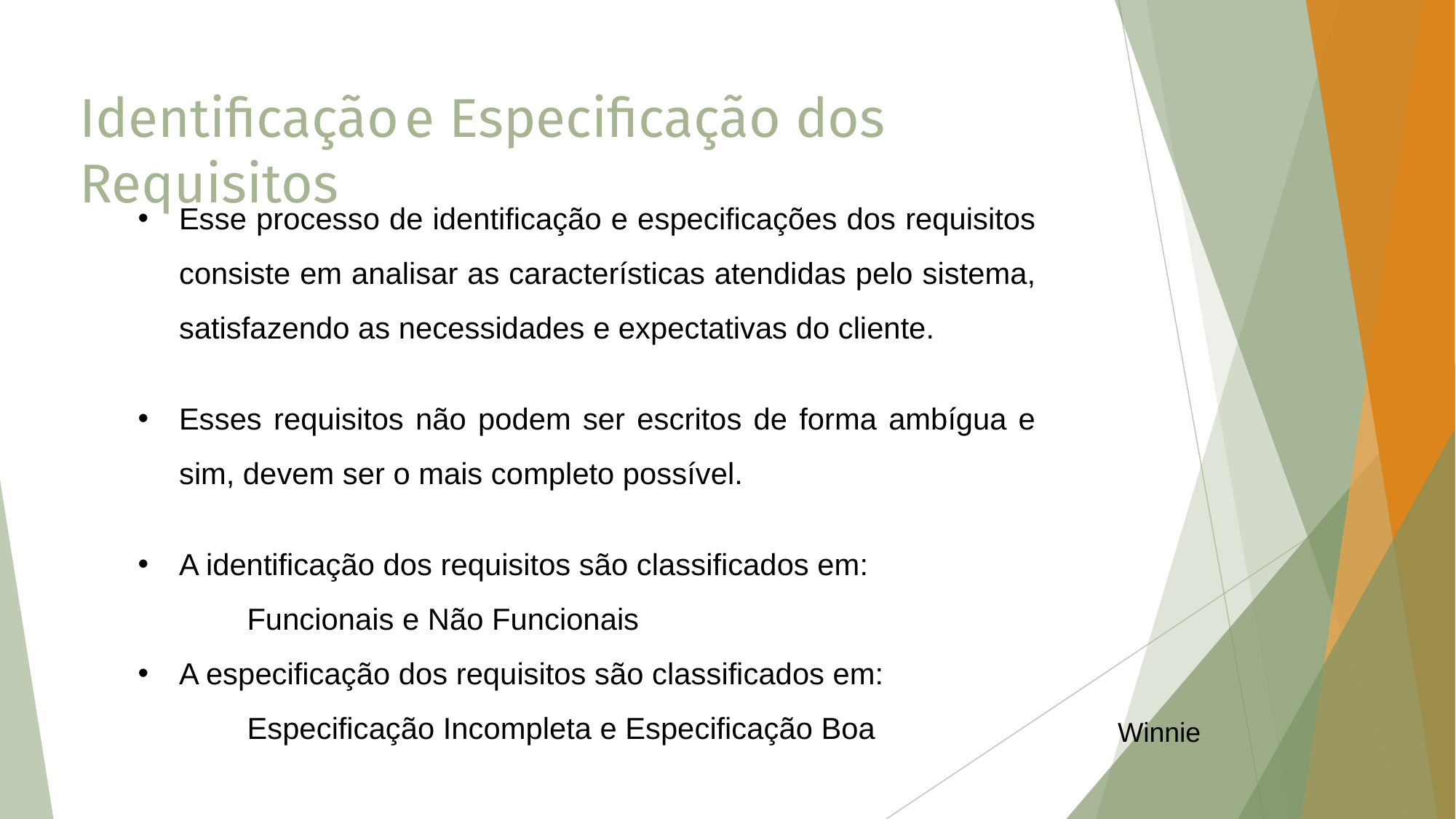

Identificação e Especificação dos Requisitos

Esse processo de identificação e especificações dos requisitos consiste em analisar as características atendidas pelo sistema, satisfazendo as necessidades e expectativas do cliente.

Esses requisitos não podem ser escritos de forma ambígua e sim, devem ser o mais completo possível.

A identificação dos requisitos são classificados em:
	Funcionais e Não Funcionais
A especificação dos requisitos são classificados em:
	Especificação Incompleta e Especificação Boa

Winnie